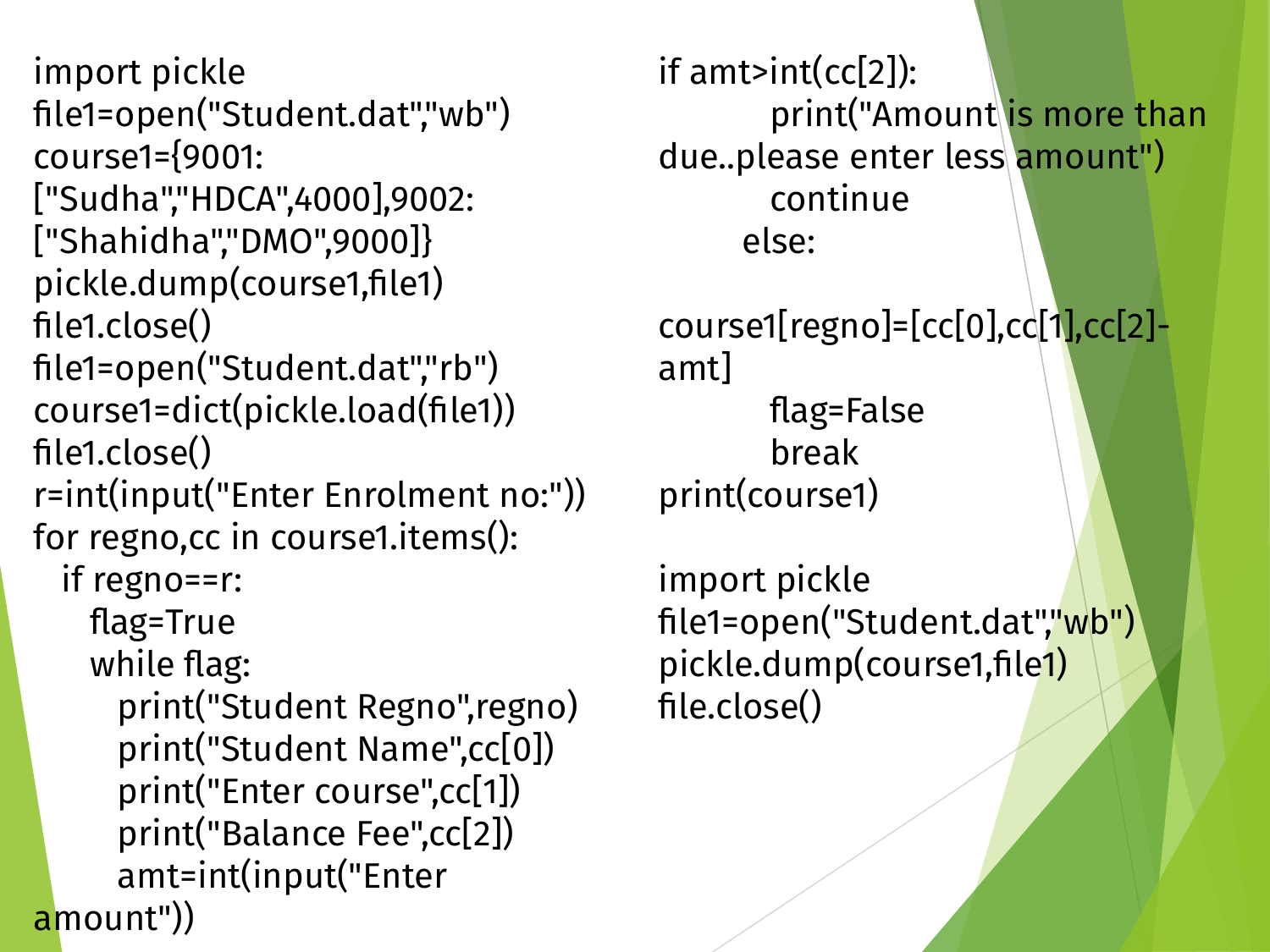

import pickle
file1=open("Student.dat","wb")
course1={9001:["Sudha","HDCA",4000],9002:["Shahidha","DMO",9000]}
pickle.dump(course1,file1)
file1.close()
file1=open("Student.dat","rb")
course1=dict(pickle.load(file1))
file1.close()
r=int(input("Enter Enrolment no:"))
for regno,cc in course1.items():
   if regno==r:
      flag=True
      while flag:
         print("Student Regno",regno)
         print("Student Name",cc[0])
         print("Enter course",cc[1])
         print("Balance Fee",cc[2])
         amt=int(input("Enter amount"))

if amt>int(cc[2]):
            print("Amount is more than due..please enter less amount")
            continue
         else:
            course1[regno]=[cc[0],cc[1],cc[2]-amt]
            flag=False
            break
print(course1)

import pickle
file1=open("Student.dat","wb")
pickle.dump(course1,file1)
file.close()